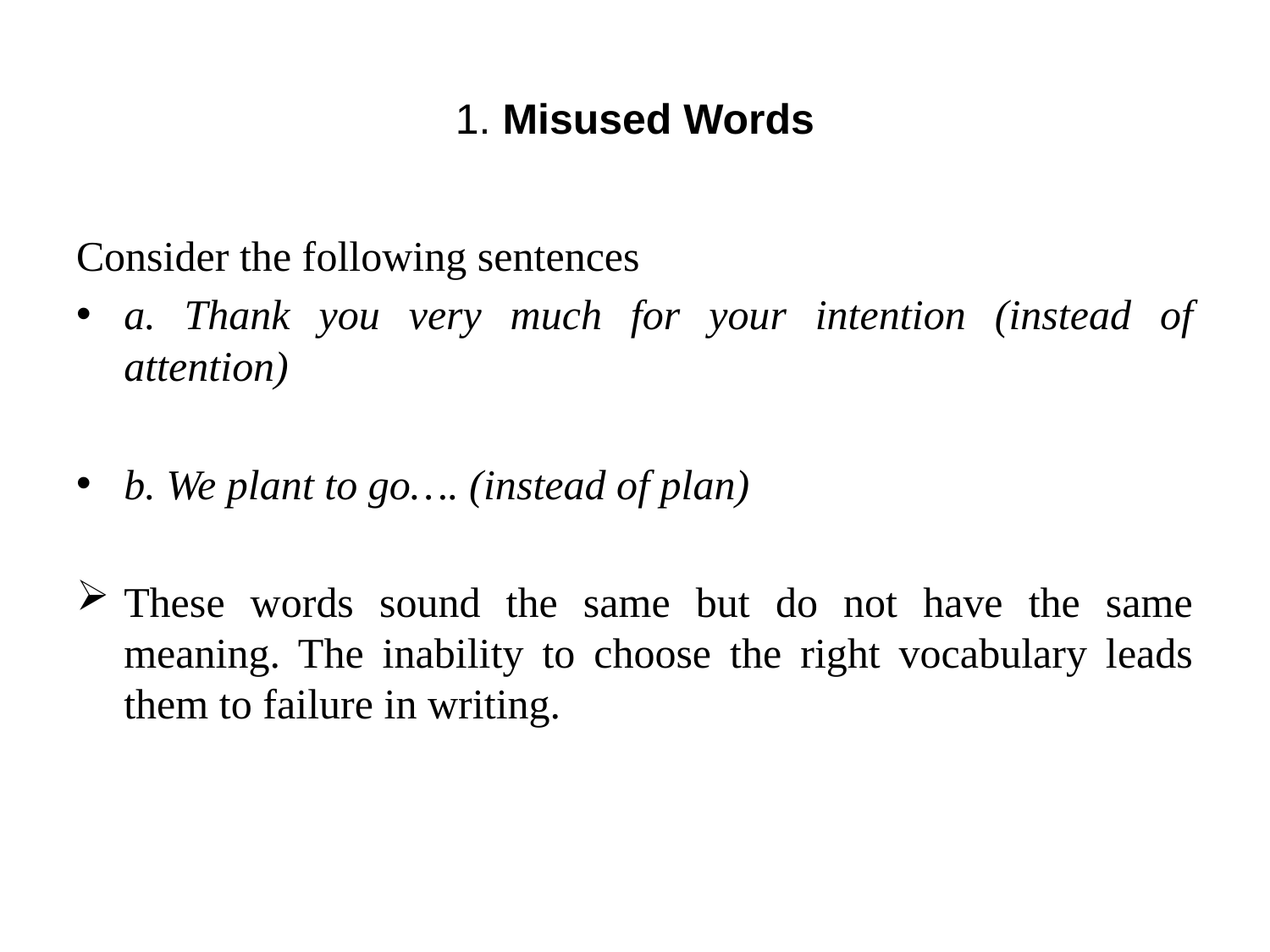

# 1. Misused Words
Consider the following sentences
a. Thank you very much for your intention (instead of attention)

b. We plant to go…. (instead of plan)

These words sound the same but do not have the same meaning. The inability to choose the right vocabulary leads them to failure in writing.